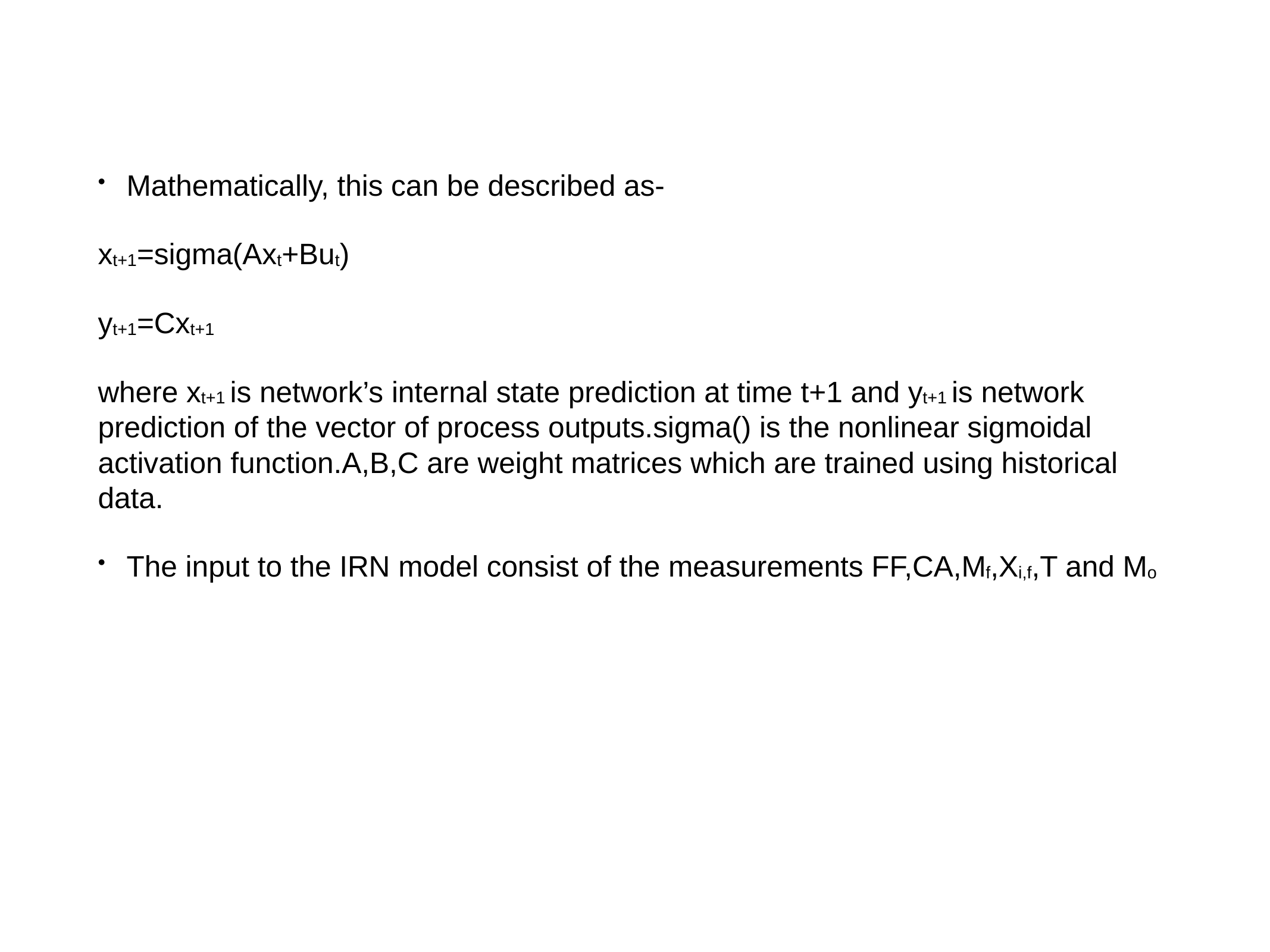

Mathematically, this can be described as-
xt+1=sigma(Axt+But)
yt+1=Cxt+1
where xt+1 is network’s internal state prediction at time t+1 and yt+1 is network prediction of the vector of process outputs.sigma() is the nonlinear sigmoidal activation function.A,B,C are weight matrices which are trained using historical data.
The input to the IRN model consist of the measurements FF,CA,Mf,Xi,f,T and Mo